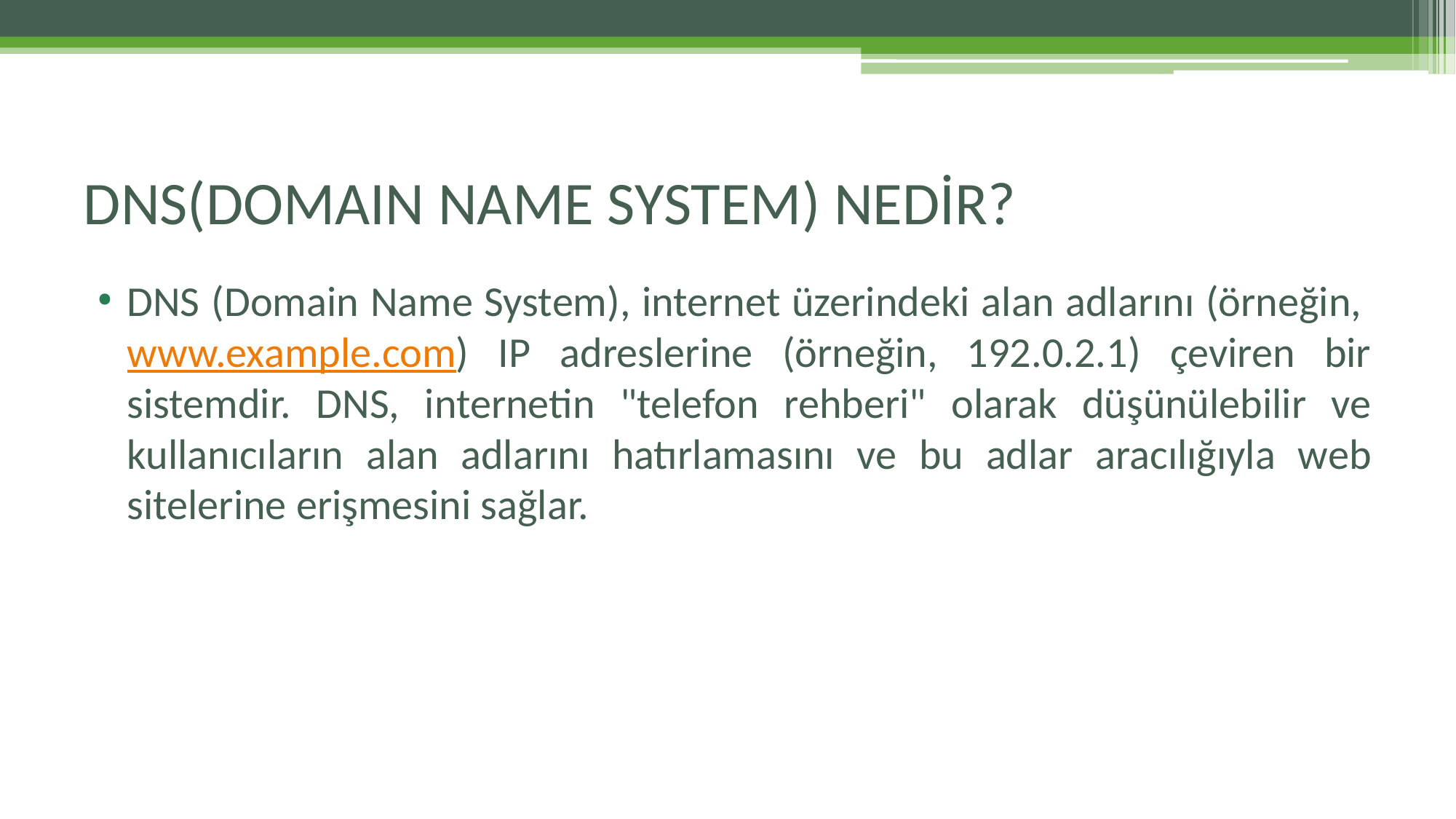

# DNS(DOMAIN NAME SYSTEM) NEDİR?
DNS (Domain Name System), internet üzerindeki alan adlarını (örneğin, www.example.com) IP adreslerine (örneğin, 192.0.2.1) çeviren bir sistemdir. DNS, internetin "telefon rehberi" olarak düşünülebilir ve kullanıcıların alan adlarını hatırlamasını ve bu adlar aracılığıyla web sitelerine erişmesini sağlar.